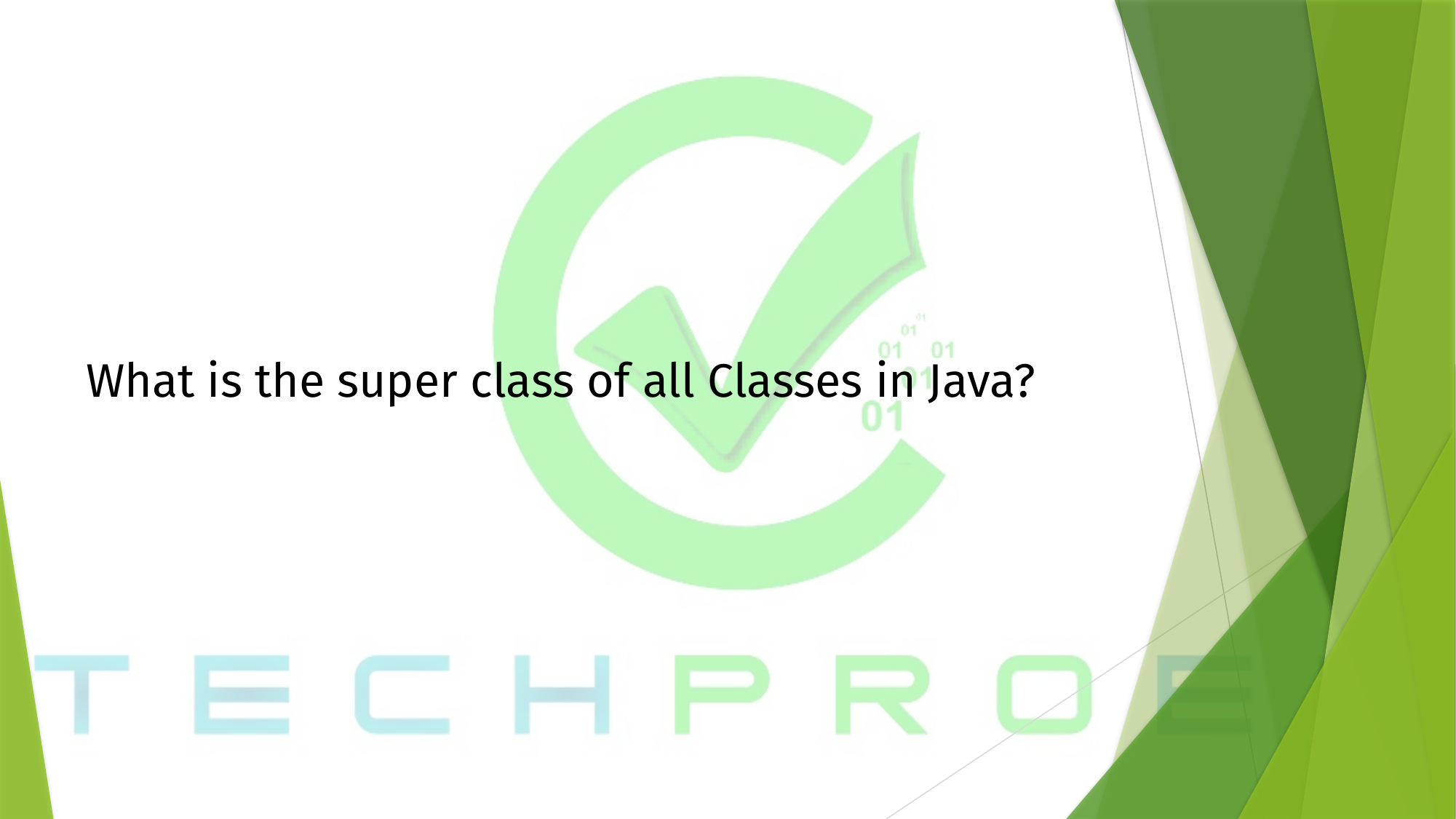

# What is the super class of all Classes in Java?